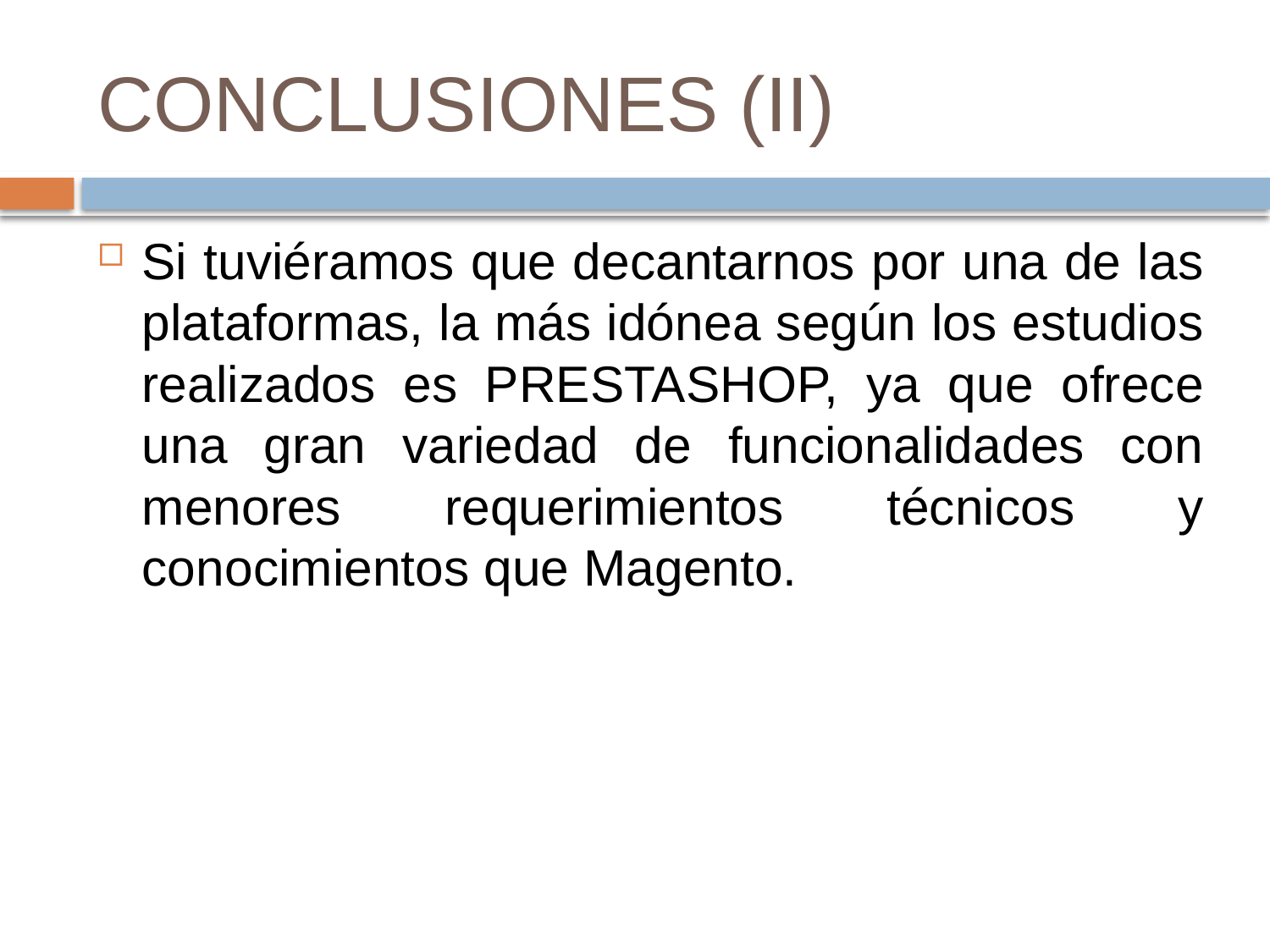

# CONCLUSIONES (II)
Si tuviéramos que decantarnos por una de las plataformas, la más idónea según los estudios realizados es PRESTASHOP, ya que ofrece una gran variedad de funcionalidades con menores requerimientos técnicos y conocimientos que Magento.